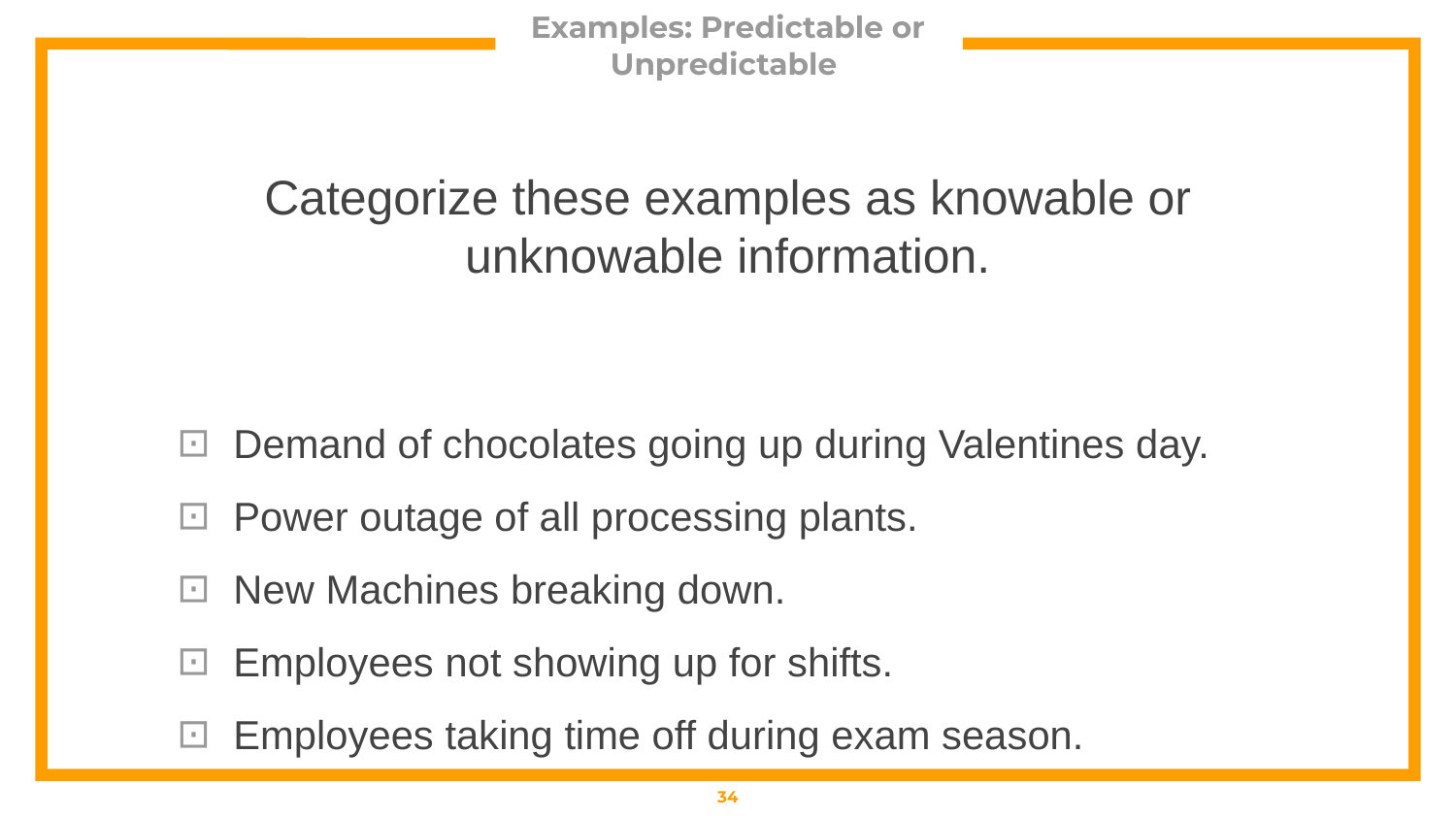

# Examples: Predictable or Unpredictable
Categorize these examples as knowable or unknowable information.

Demand of chocolates going up during Valentines day.
Power outage of all processing plants.
New Machines breaking down.
Employees not showing up for shifts.
Employees taking time off during exam season.

34